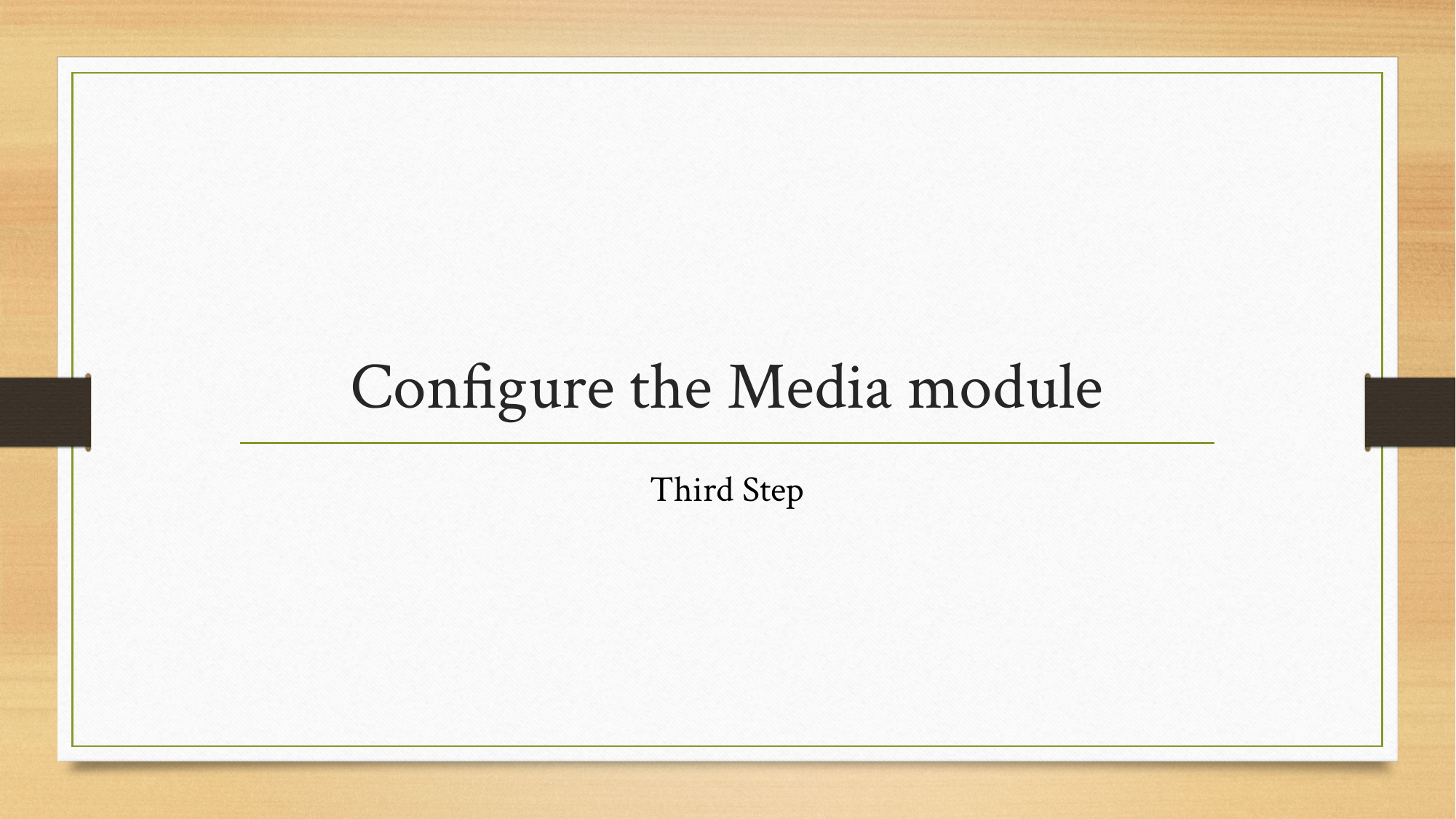

# Configure the Media module
Third Step